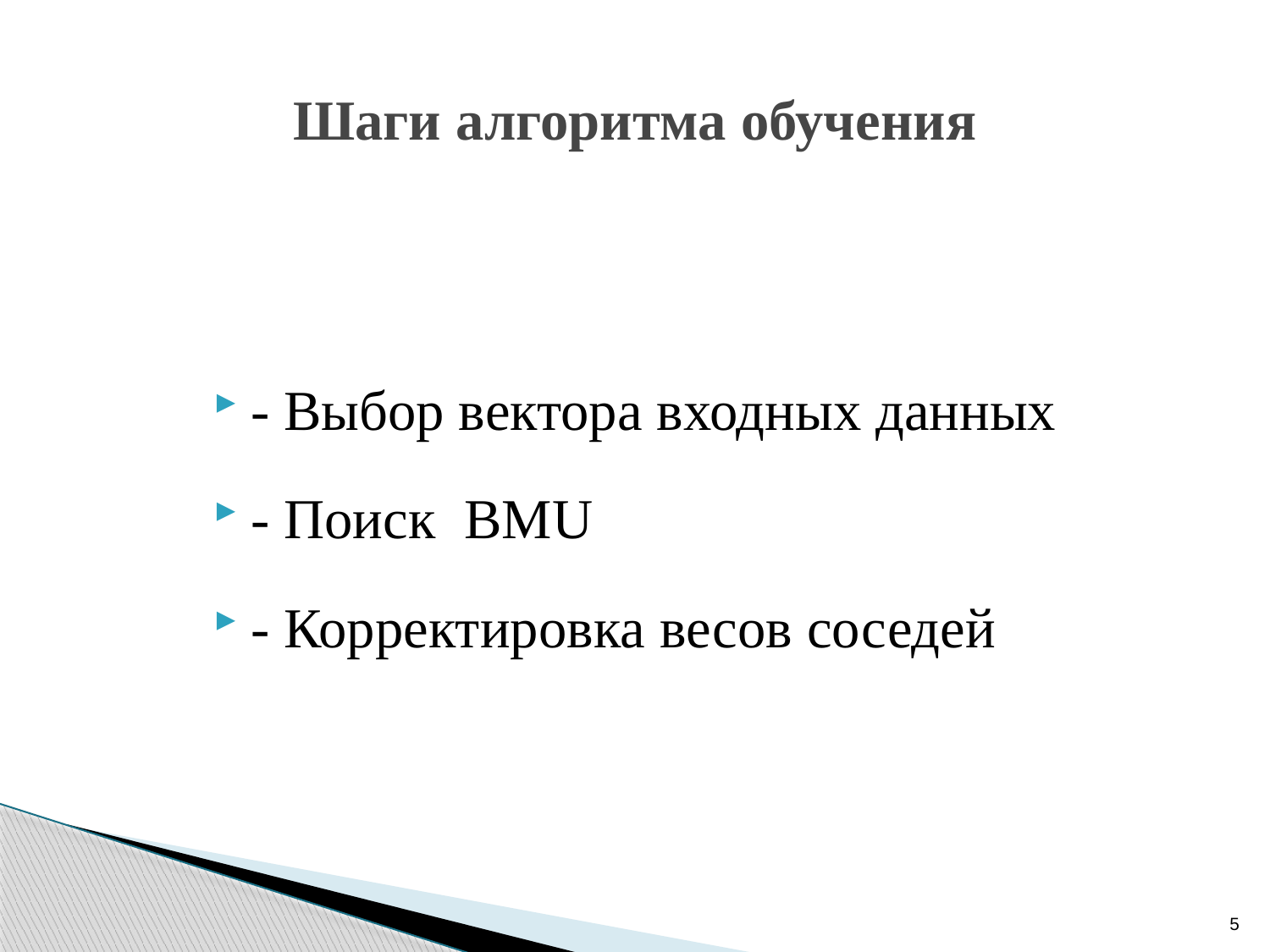

# Шаги алгоритма обучения

- Выбор вектора входных данных
- Поиск  BMU
- Корректировка весов соседей
5